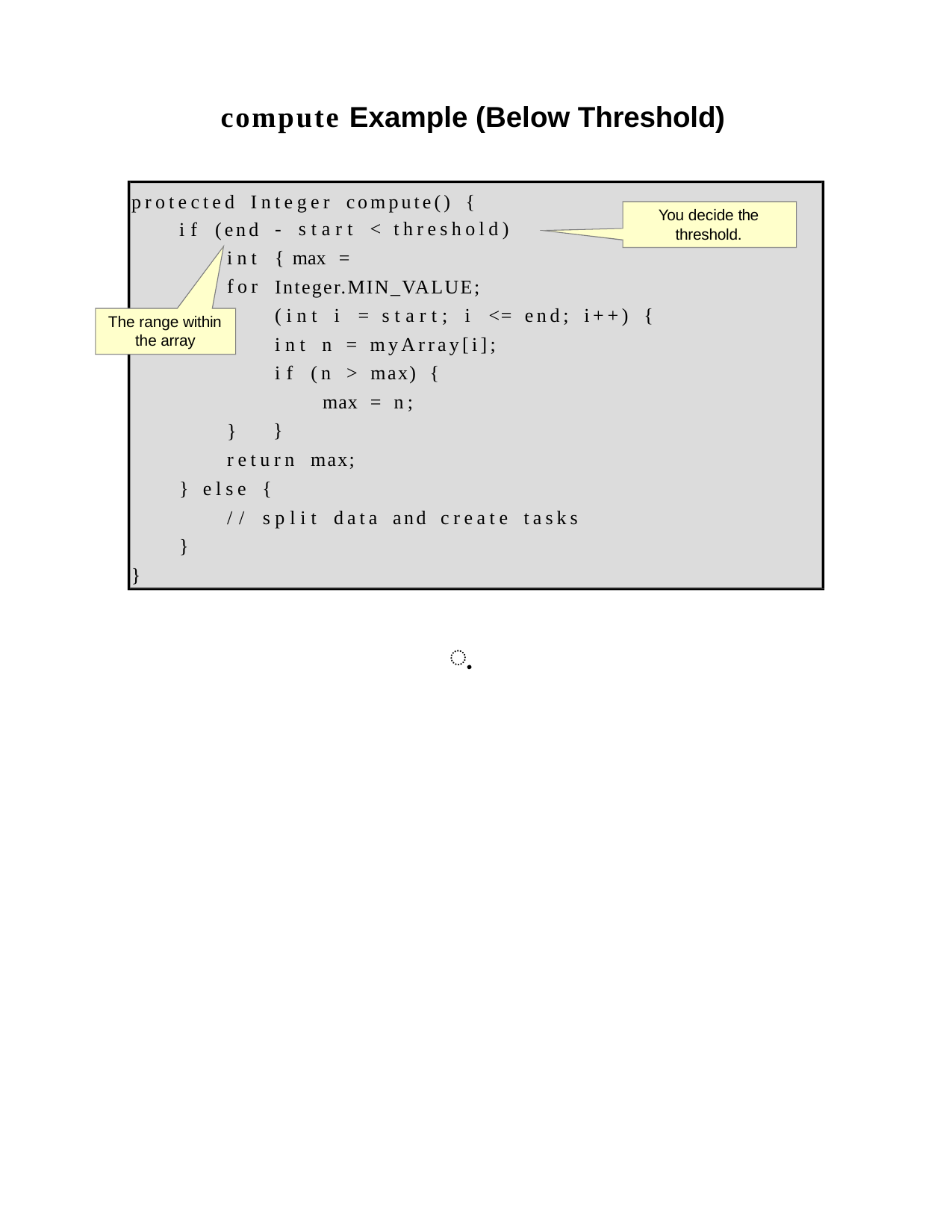

compute Example (Below Threshold)

protected Integer compute() {

You decide the threshold.
if (end
int for
The range within the array
- start < threshold) { max  =  Integer.MIN_VALUE;
(int i = start; i <= end; i++) { int n = myArray[i];
if (n > max) { max = n;
}

}
return max;
} else {
// split data and create tasks
}
}
ฺ